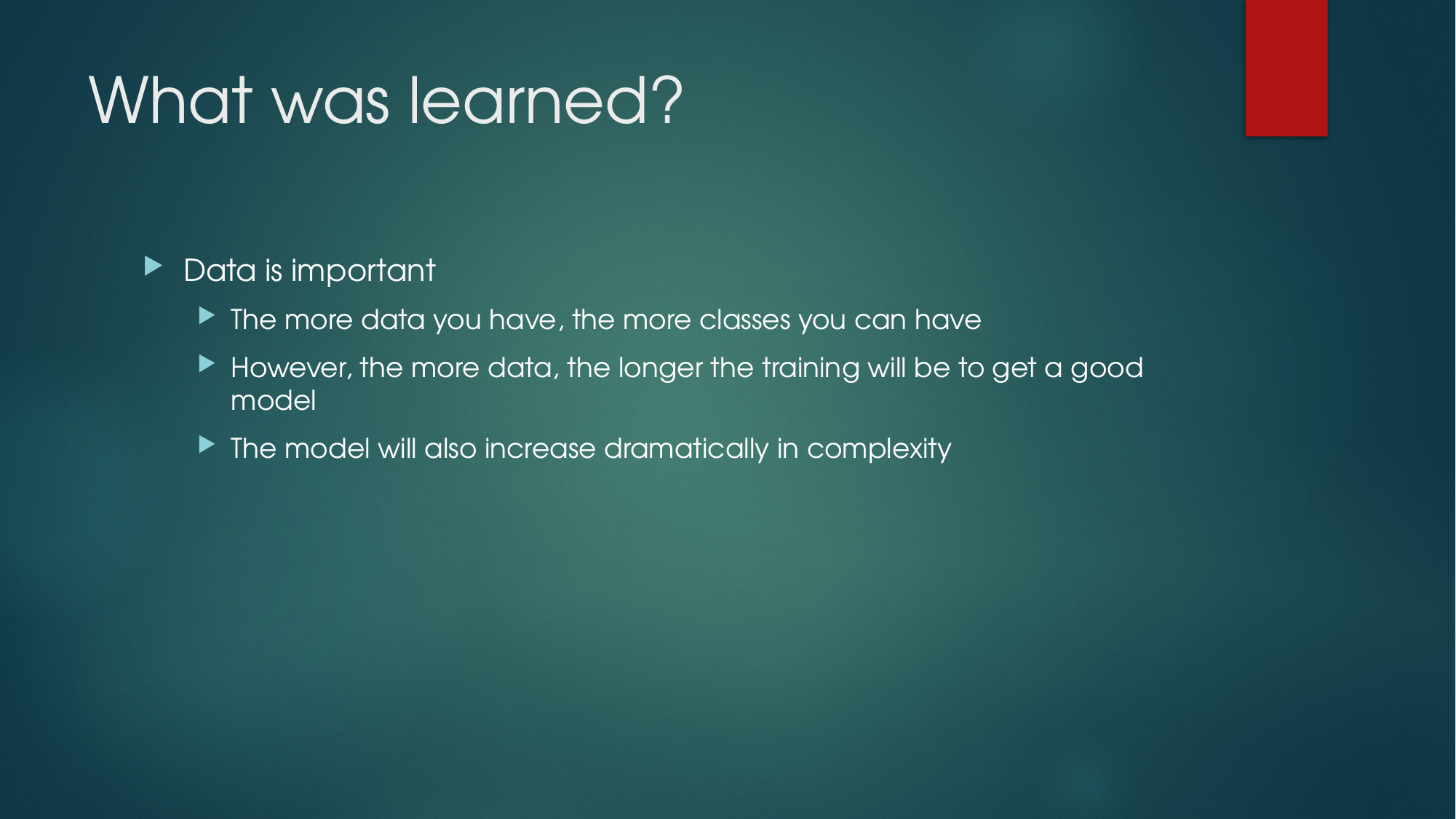

# What was learned?
Data is important
The more data you have, the more classes you can have
However, the more data, the longer the training will be to get a good model
The model will also increase dramatically in complexity